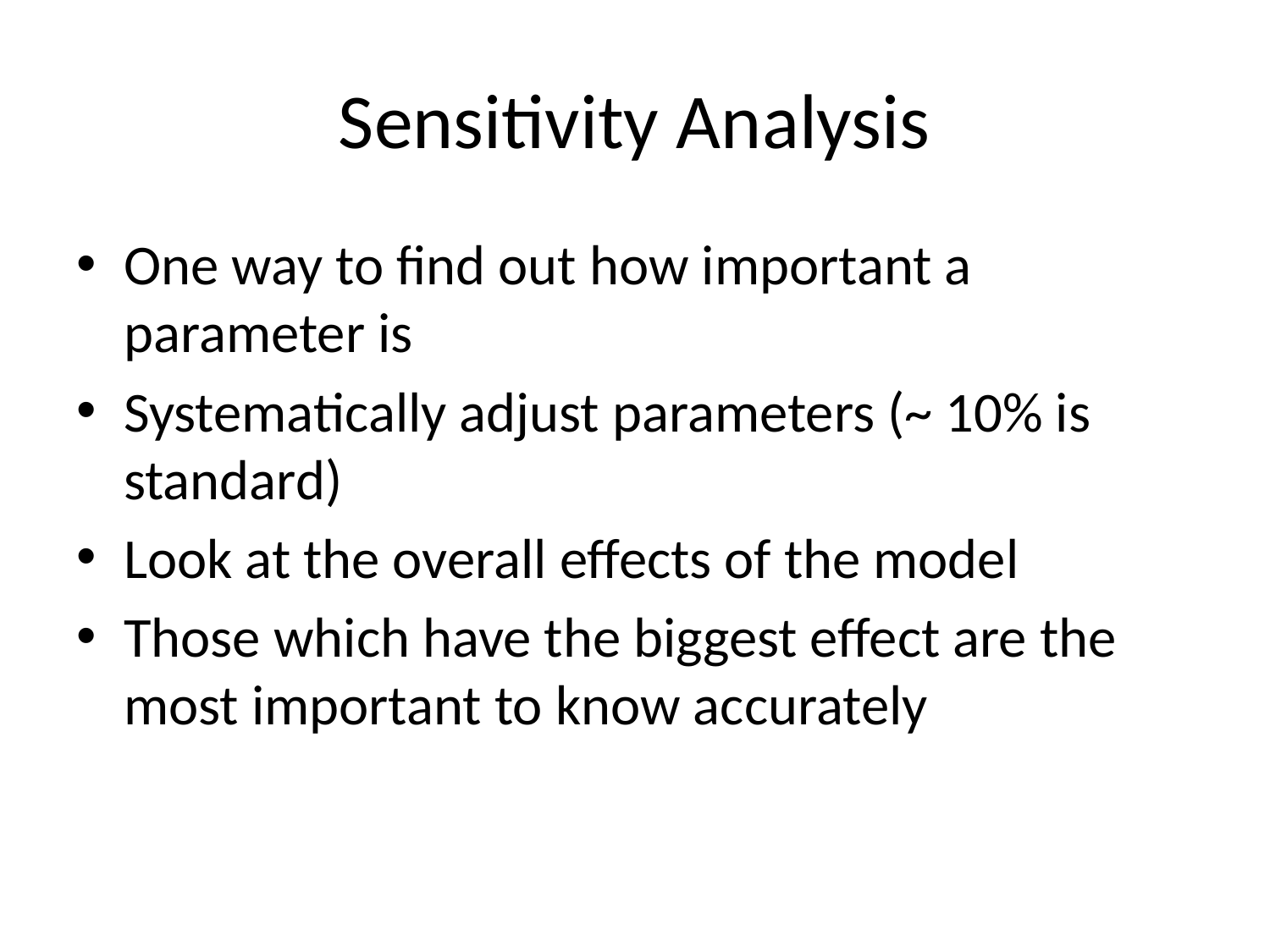

# Sensitivity Analysis
One way to find out how important a parameter is
Systematically adjust parameters (~ 10% is standard)
Look at the overall effects of the model
Those which have the biggest effect are the most important to know accurately